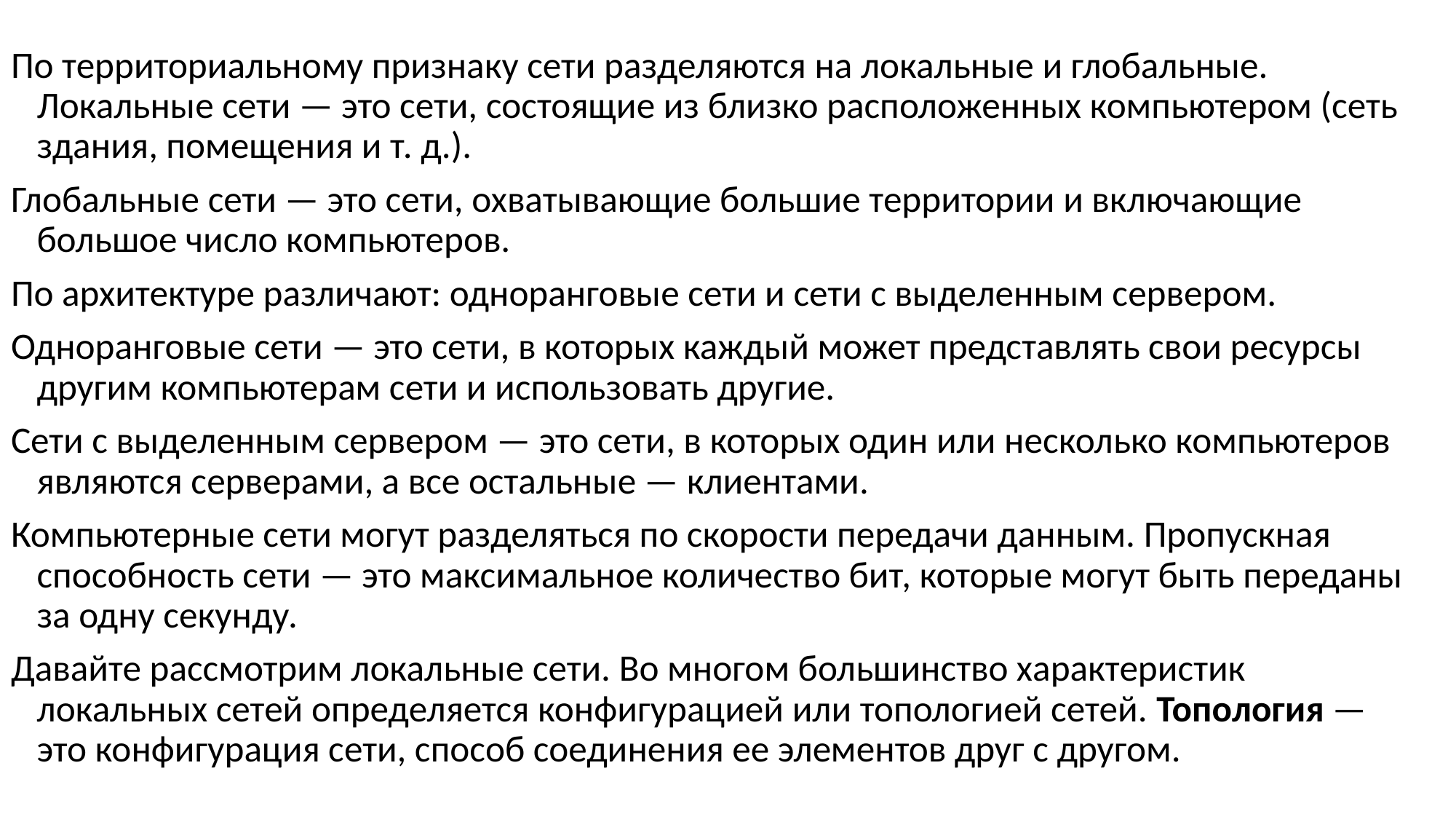

По территориальному признаку сети разделяются на локальные и глобальные. Локальные сети — это сети, состоящие из близко расположенных компьютером (сеть здания, помещения и т. д.).
Глобальные сети — это сети, охватывающие большие территории и включающие большое число компьютеров.
По архитектуре различают: одноранговые сети и сети с выделенным сервером.
Одноранговые сети — это сети, в которых каждый может представлять свои ресурсы другим компьютерам сети и использовать другие.
Сети с выделенным сервером — это сети, в которых один или несколько компьютеров являются серверами, а все остальные — клиентами.
Компьютерные сети могут разделяться по скорости передачи данным. Пропускная способность сети — это максимальное количество бит, которые могут быть переданы за одну секунду.
Давайте рассмотрим локальные сети. Во многом большинство характеристик локальных сетей определяется конфигурацией или топологией сетей. Топология — это конфигурация сети, способ соединения ее элементов друг с другом.